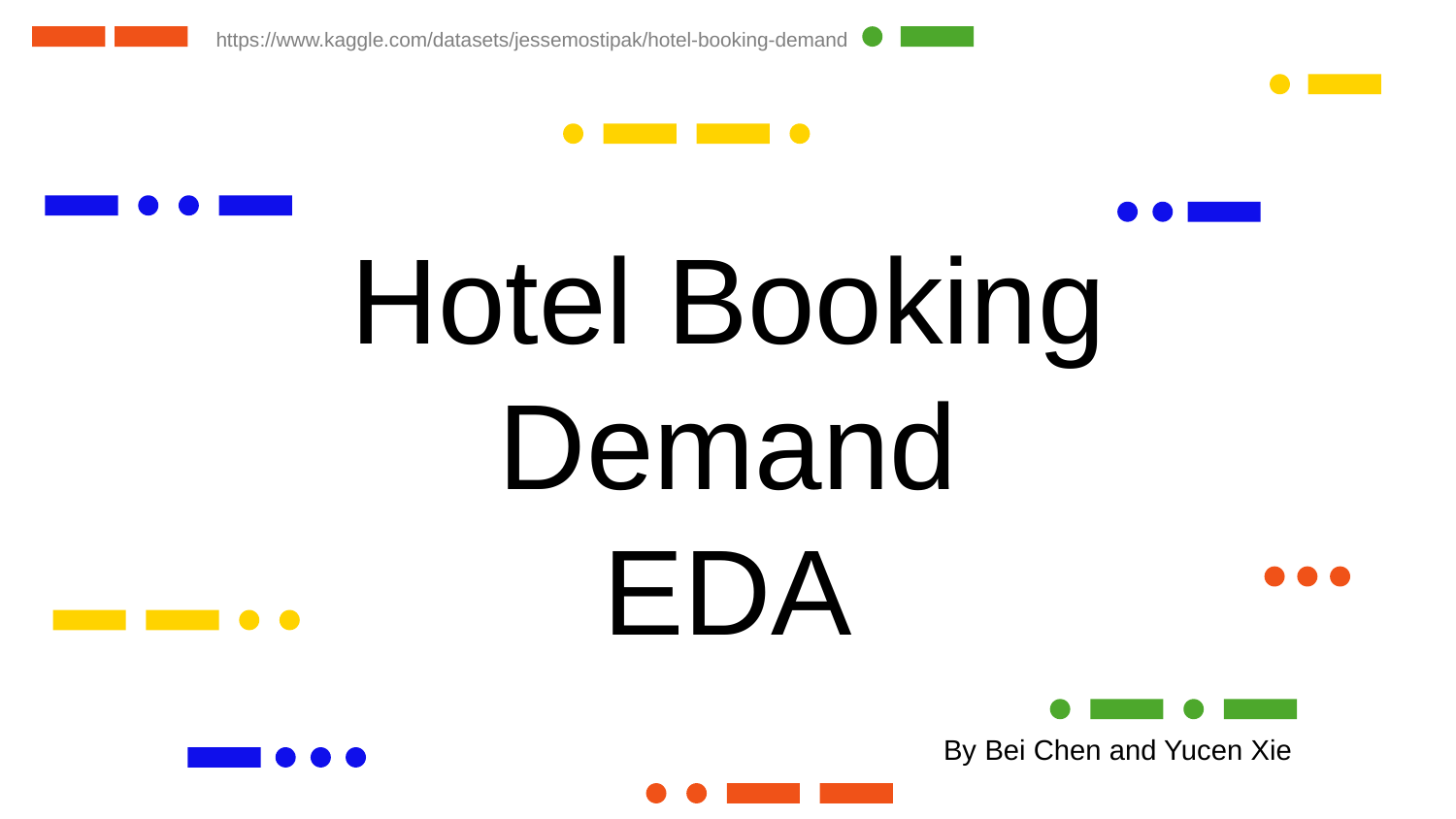

https://www.kaggle.com/datasets/jessemostipak/hotel-booking-demand
# Hotel Booking Demand EDA
By Bei Chen and Yucen Xie